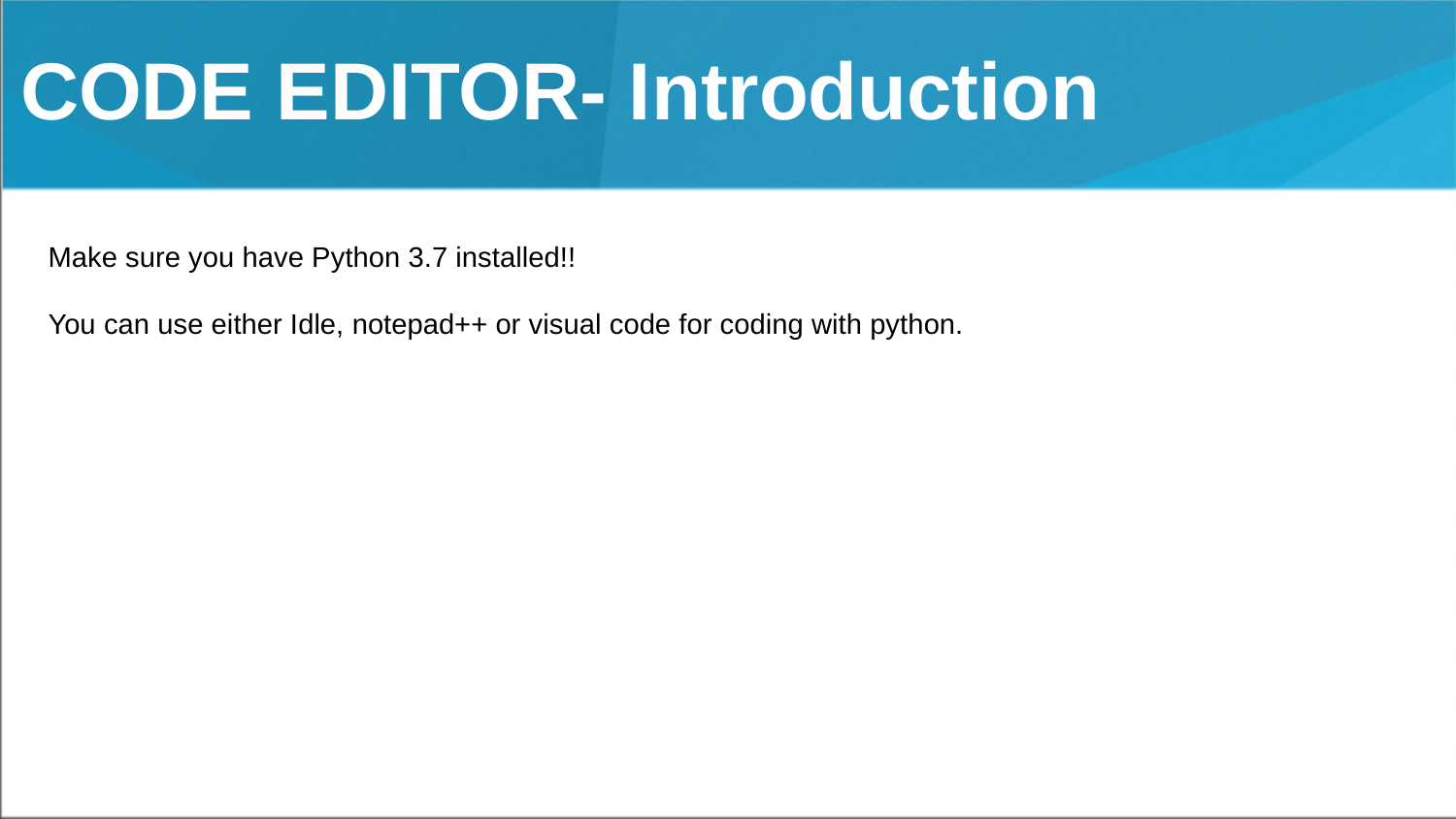

# CODE EDITOR- Introduction
Make sure you have Python 3.7 installed!!

You can use either Idle, notepad++ or visual code for coding with python.